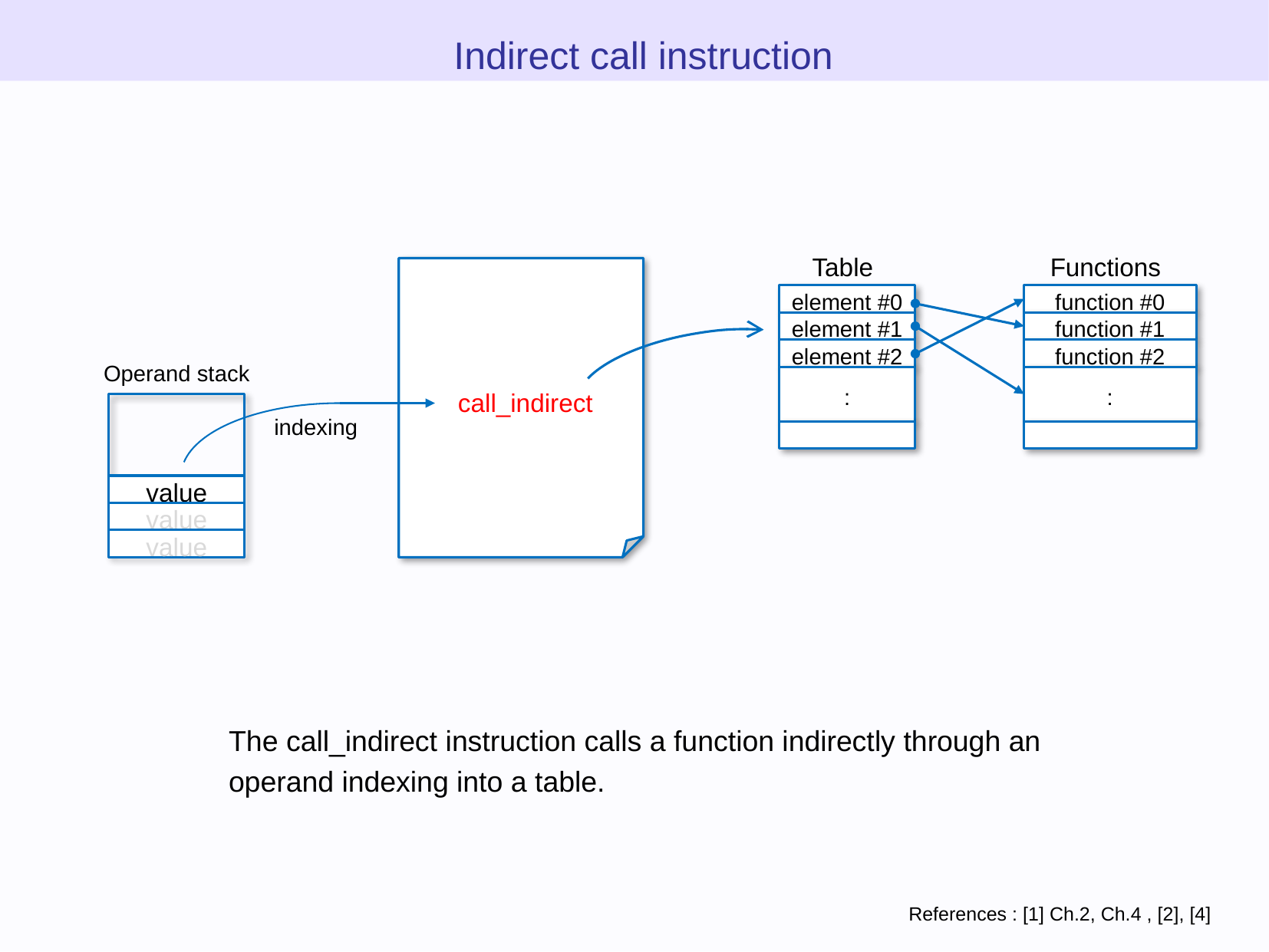

Indirect call instruction
Table
Functions

element #0
function #0
element #1
function #1

element #2
function #2
Operand stack
:
:
call_indirect

indexing

value
value
value
The call_indirect instruction calls a function indirectly through an operand indexing into a table.
References : [1] Ch.2, Ch.4 , [2], [4]